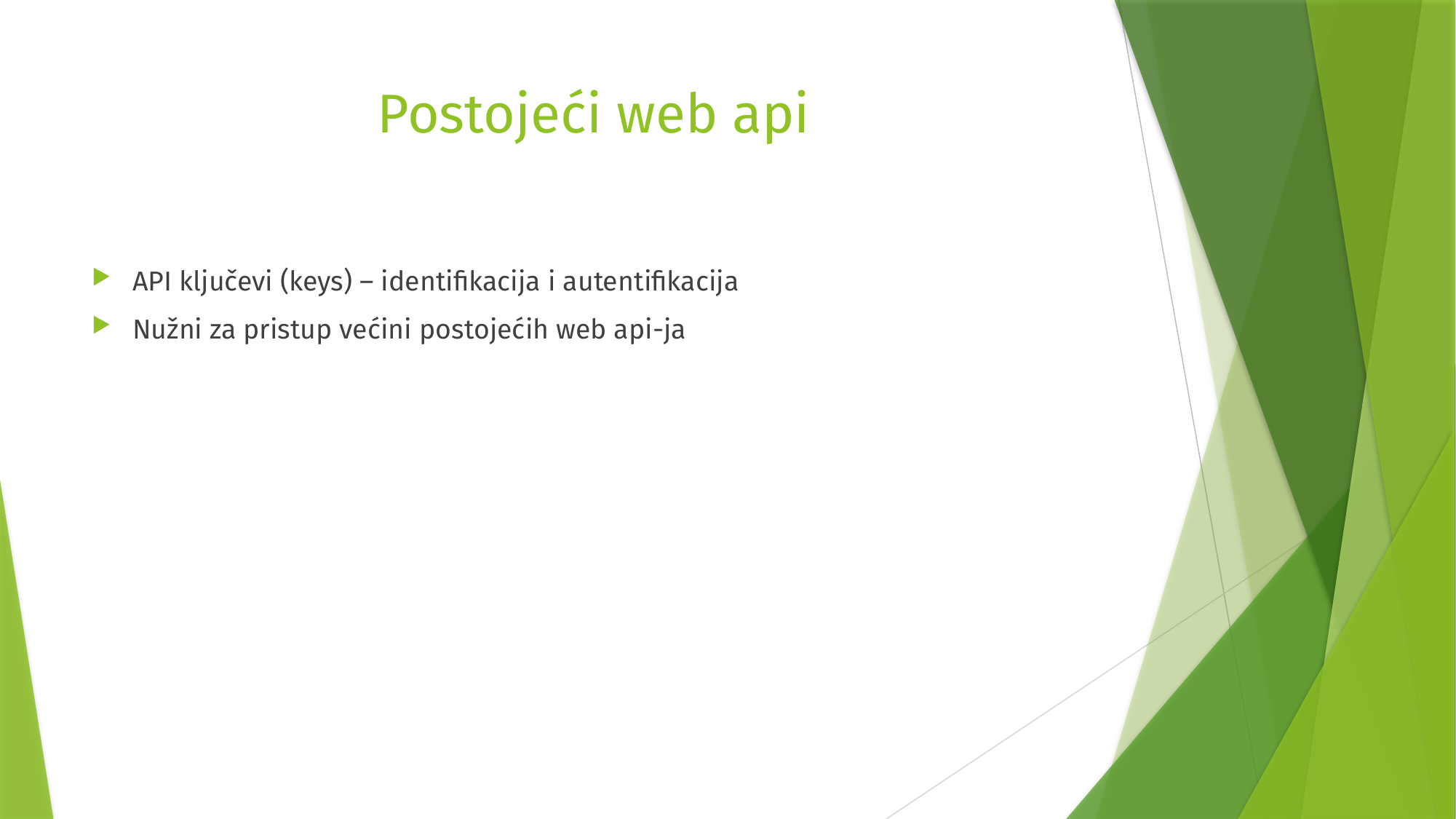

# Postojeći web api
API ključevi (keys) – identifikacija i autentifikacija
Nužni za pristup većini postojećih web api-ja